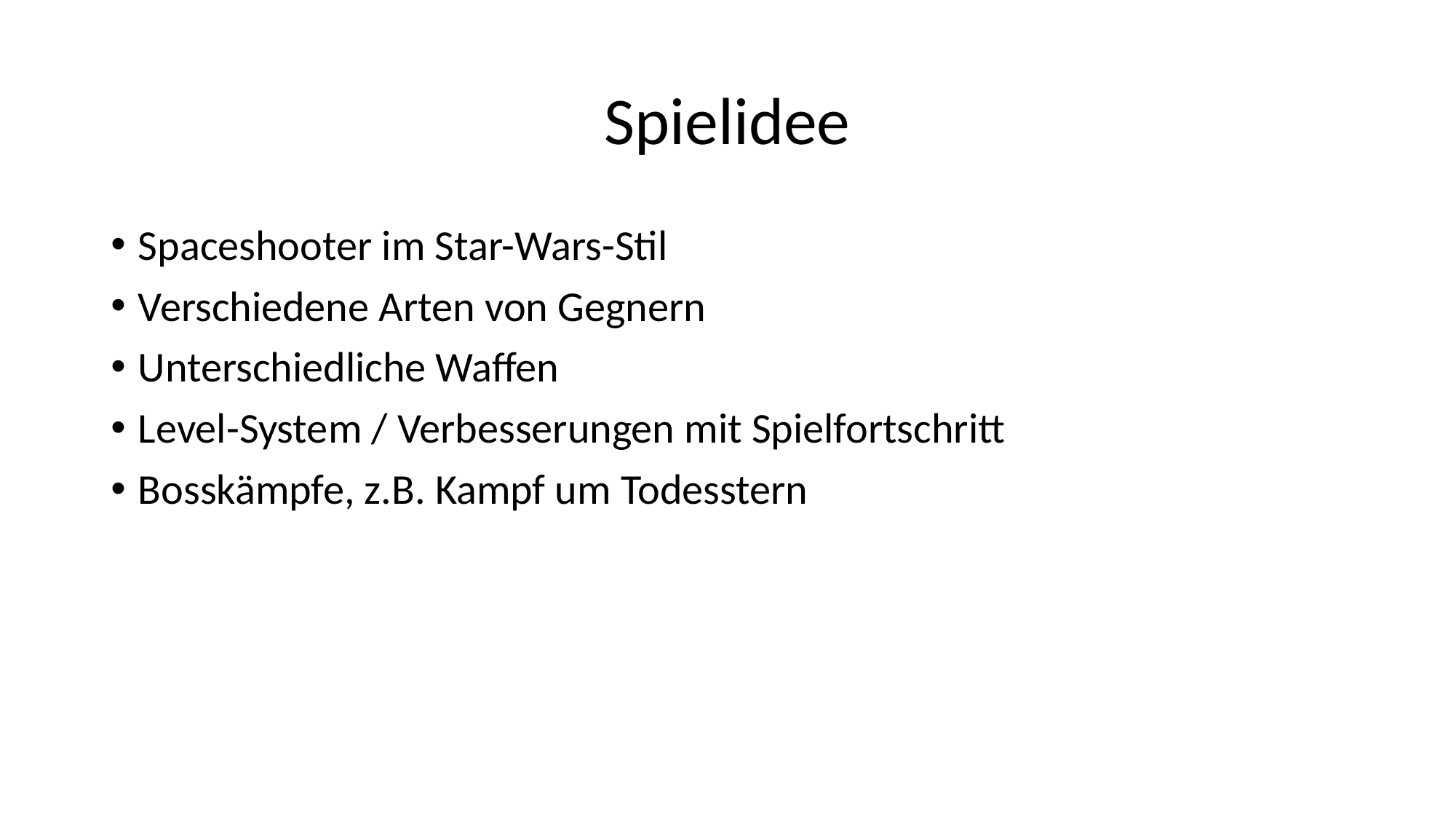

# Spielidee
Spaceshooter im Star-Wars-Stil
Verschiedene Arten von Gegnern
Unterschiedliche Waffen
Level-System / Verbesserungen mit Spielfortschritt
Bosskämpfe, z.B. Kampf um Todesstern